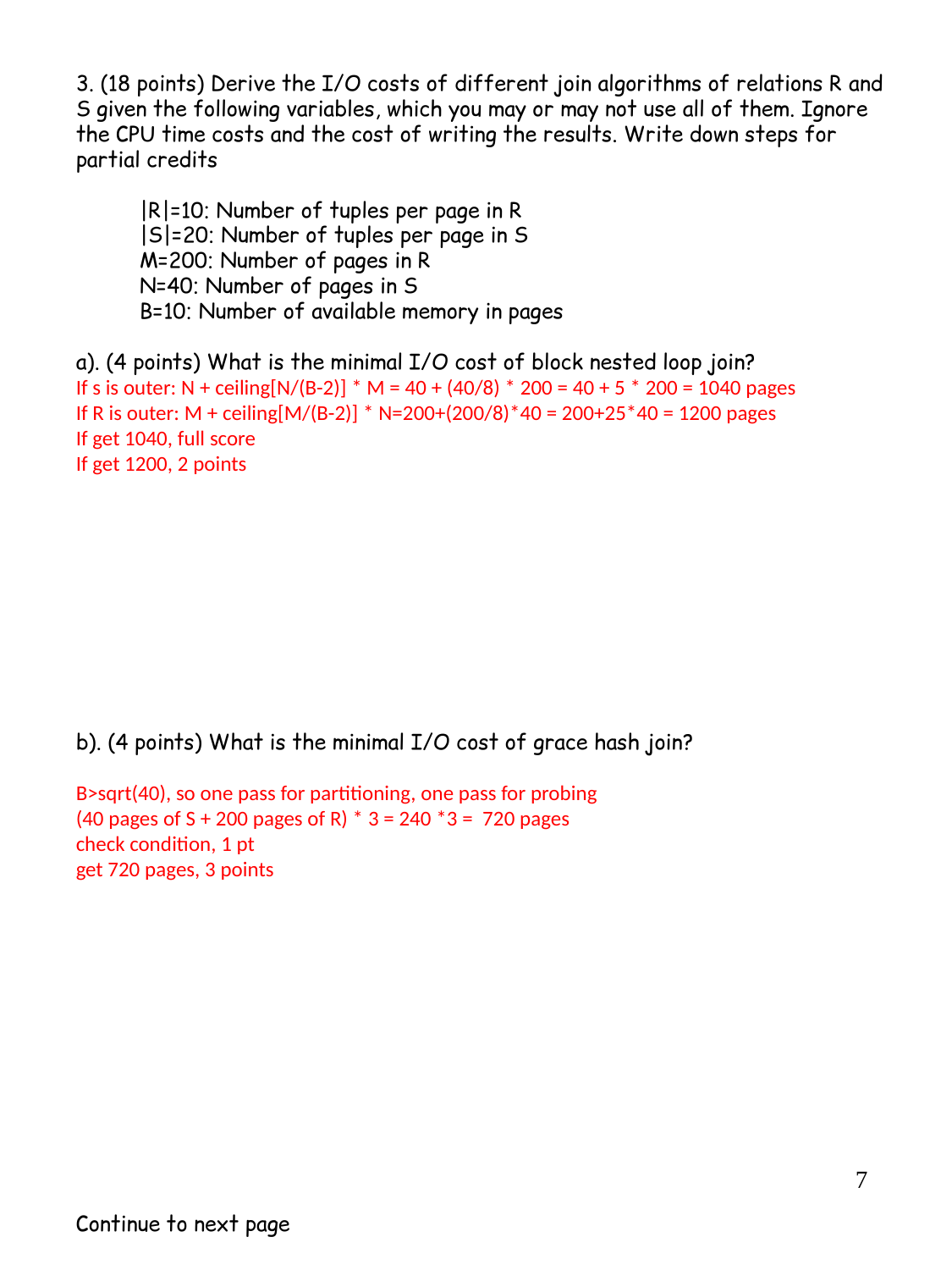

3. (18 points) Derive the I/O costs of different join algorithms of relations R and S given the following variables, which you may or may not use all of them. Ignore the CPU time costs and the cost of writing the results. Write down steps for partial credits

|R|=10: Number of tuples per page in R
|S|=20: Number of tuples per page in S
M=200: Number of pages in R
N=40: Number of pages in S
B=10: Number of available memory in pages

a). (4 points) What is the minimal I/O cost of block nested loop join?
If s is outer: N + ceiling[N/(B-2)] * M = 40 + (40/8) * 200 = 40 + 5 * 200 = 1040 pages
If R is outer: M + ceiling[M/(B-2)] * N=200+(200/8)*40 = 200+25*40 = 1200 pages
If get 1040, full score
If get 1200, 2 points

b). (4 points) What is the minimal I/O cost of grace hash join?
B>sqrt(40), so one pass for partitioning, one pass for probing
(40 pages of S + 200 pages of R) * 3 = 240 *3 =  720 pages
check condition, 1 pt
get 720 pages, 3 points

Continue to next page
7